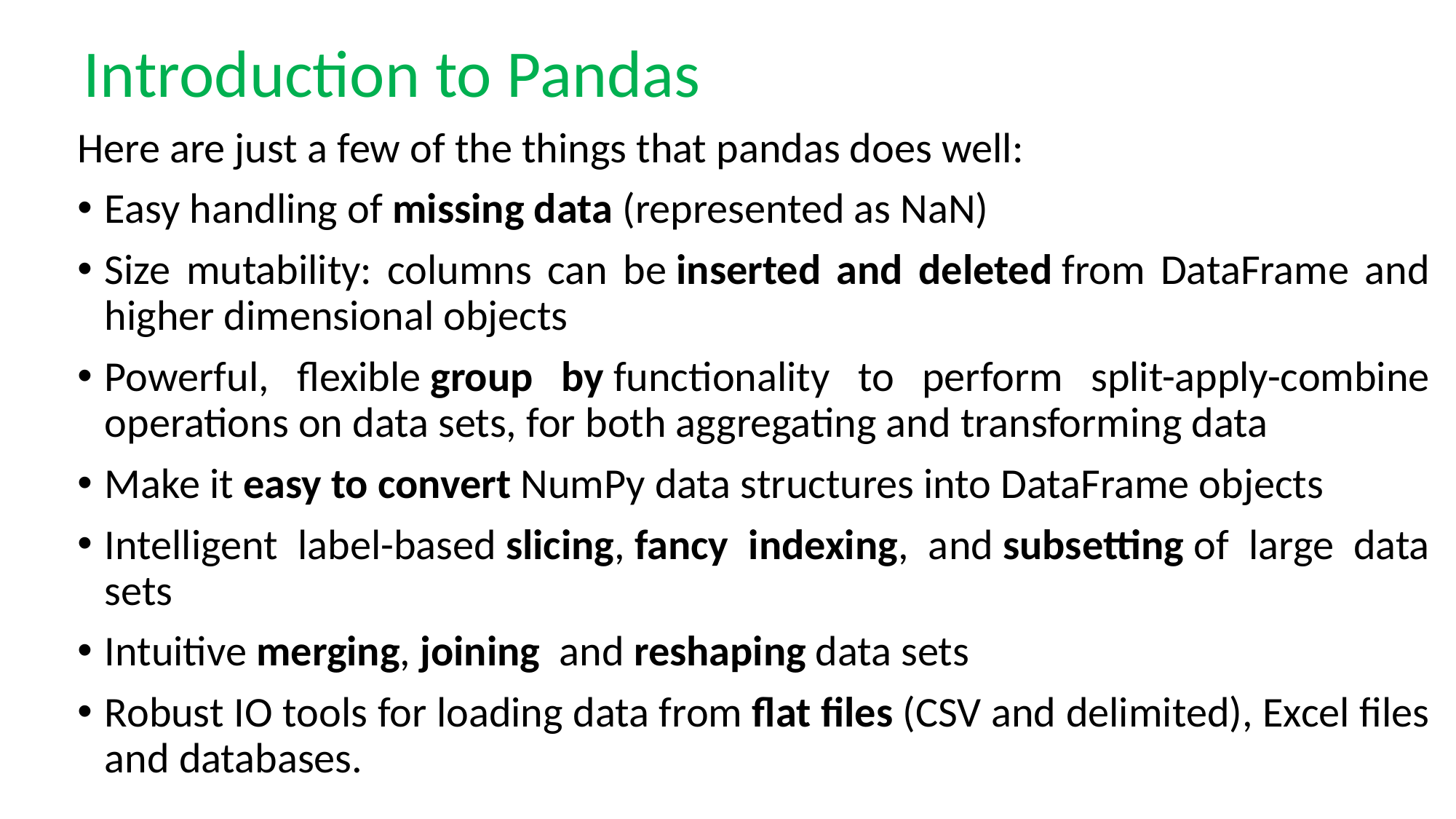

# Introduction to Pandas
Here are just a few of the things that pandas does well:
Easy handling of missing data (represented as NaN)
Size mutability: columns can be inserted and deleted from DataFrame and higher dimensional objects
Powerful, flexible group by functionality to perform split-apply-combine operations on data sets, for both aggregating and transforming data
Make it easy to convert NumPy data structures into DataFrame objects
Intelligent label-based slicing, fancy indexing, and subsetting of large data sets
Intuitive merging, joining  and reshaping data sets
Robust IO tools for loading data from flat files (CSV and delimited), Excel files and databases.